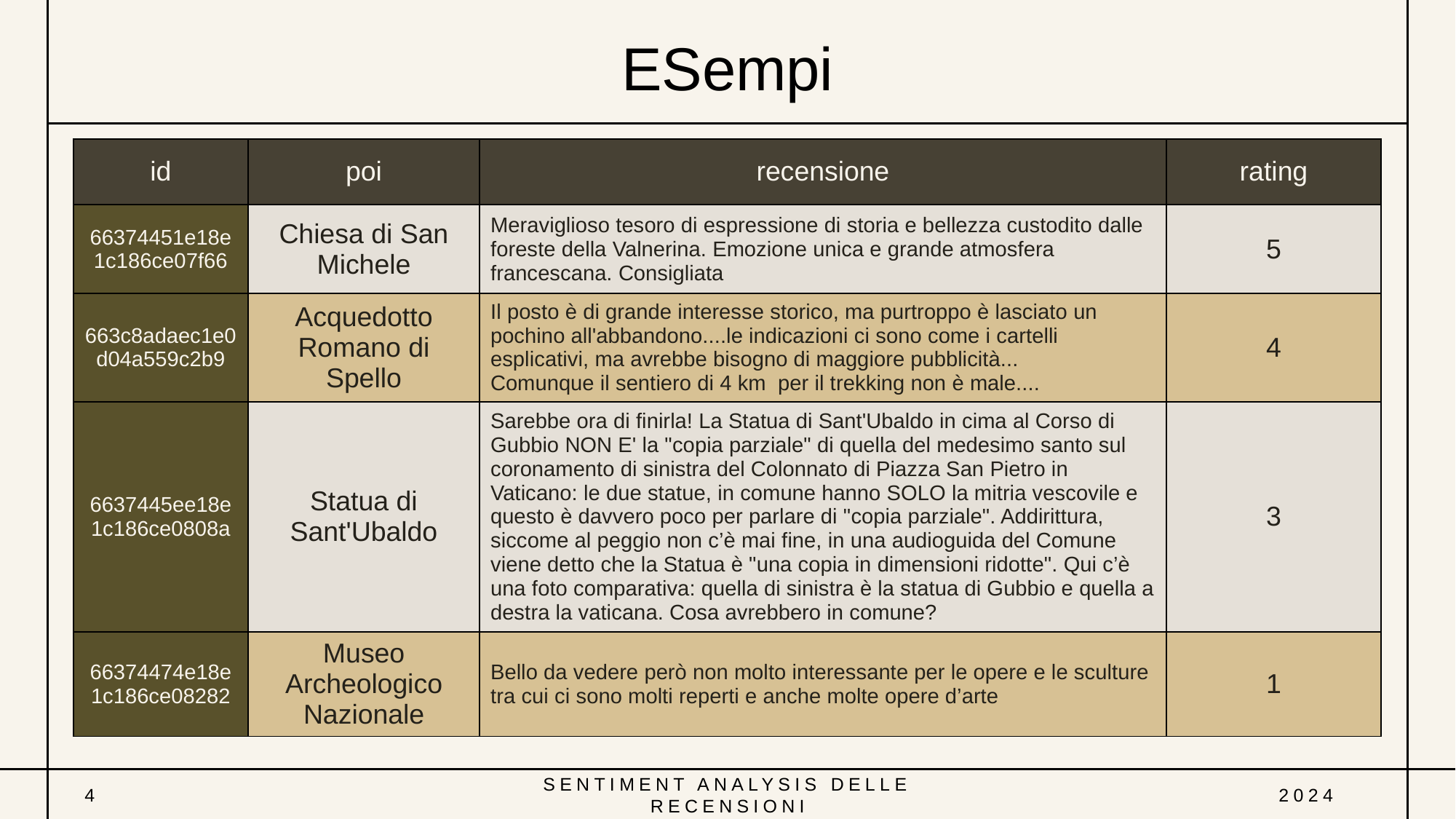

# ESempi
| id | poi | recensione | rating |
| --- | --- | --- | --- |
| 66374451e18e1c186ce07f66 | Chiesa di San Michele | Meraviglioso tesoro di espressione di storia e bellezza custodito dalle foreste della Valnerina. Emozione unica e grande atmosfera francescana. Consigliata | 5 |
| 663c8adaec1e0d04a559c2b9 | Acquedotto Romano di Spello | Il posto è di grande interesse storico, ma purtroppo è lasciato un pochino all'abbandono....le indicazioni ci sono come i cartelli esplicativi, ma avrebbe bisogno di maggiore pubblicità... Comunque il sentiero di 4 km per il trekking non è male.... | 4 |
| 6637445ee18e1c186ce0808a | Statua di Sant'Ubaldo | Sarebbe ora di finirla! La Statua di Sant'Ubaldo in cima al Corso di Gubbio NON E' la "copia parziale" di quella del medesimo santo sul coronamento di sinistra del Colonnato di Piazza San Pietro in Vaticano: le due statue, in comune hanno SOLO la mitria vescovile e questo è davvero poco per parlare di "copia parziale". Addirittura, siccome al peggio non c’è mai fine, in una audioguida del Comune viene detto che la Statua è "una copia in dimensioni ridotte". Qui c’è una foto comparativa: quella di sinistra è la statua di Gubbio e quella a destra la vaticana. Cosa avrebbero in comune? | 3 |
| 66374474e18e1c186ce08282 | Museo Archeologico Nazionale | Bello da vedere però non molto interessante per le opere e le sculture tra cui ci sono molti reperti e anche molte opere d’arte | 1 |
4
SENTIMENT ANALYSIS DELLE RECENSIONI
2024